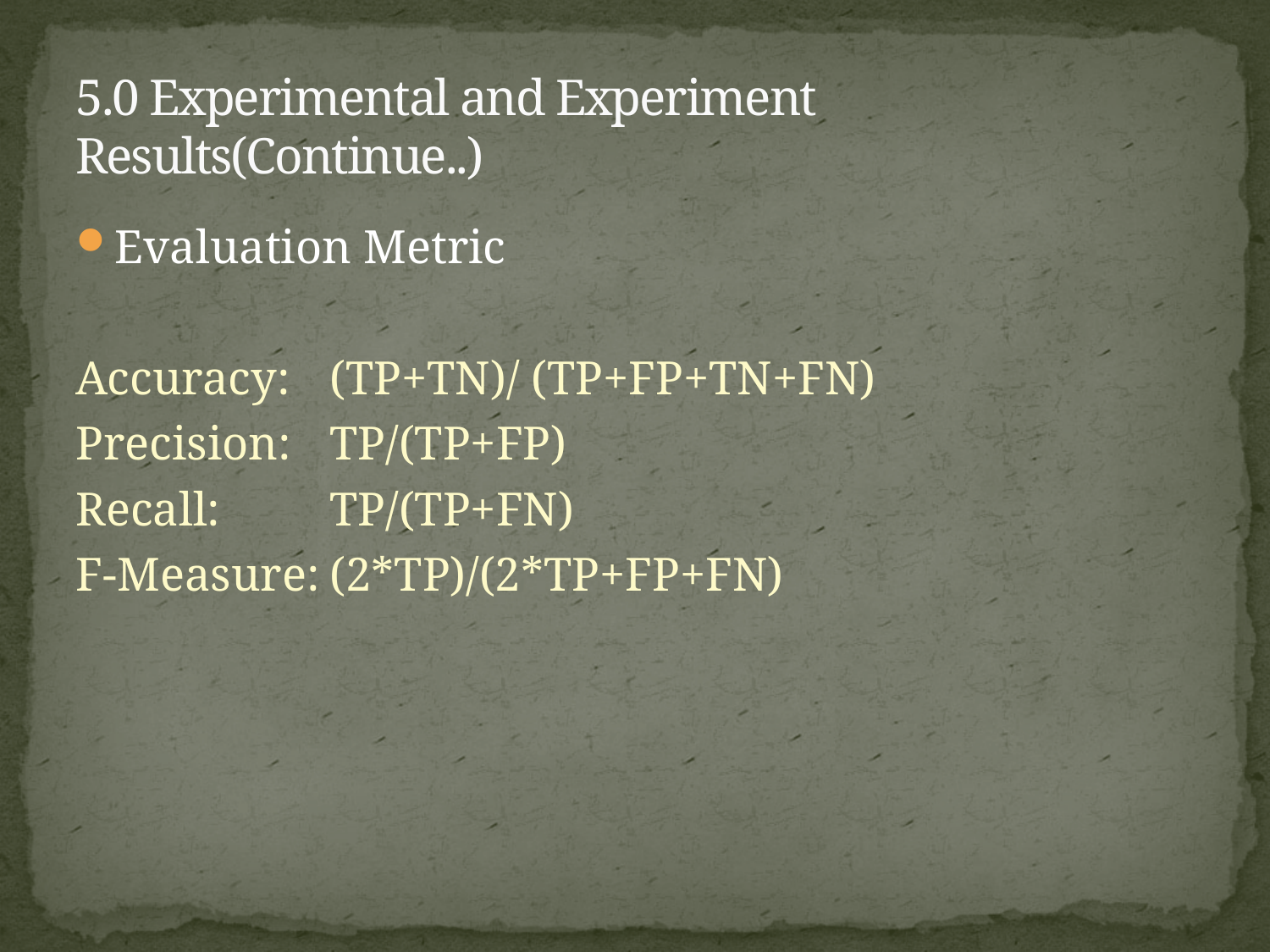

# 5.0 Experimental and Experiment Results(Continue..)
Evaluation Metric

Accuracy: 	(TP+TN)/ (TP+FP+TN+FN)
Precision: 	TP/(TP+FP)
Recall:	TP/(TP+FN)
F-Measure:	(2*TP)/(2*TP+FP+FN)